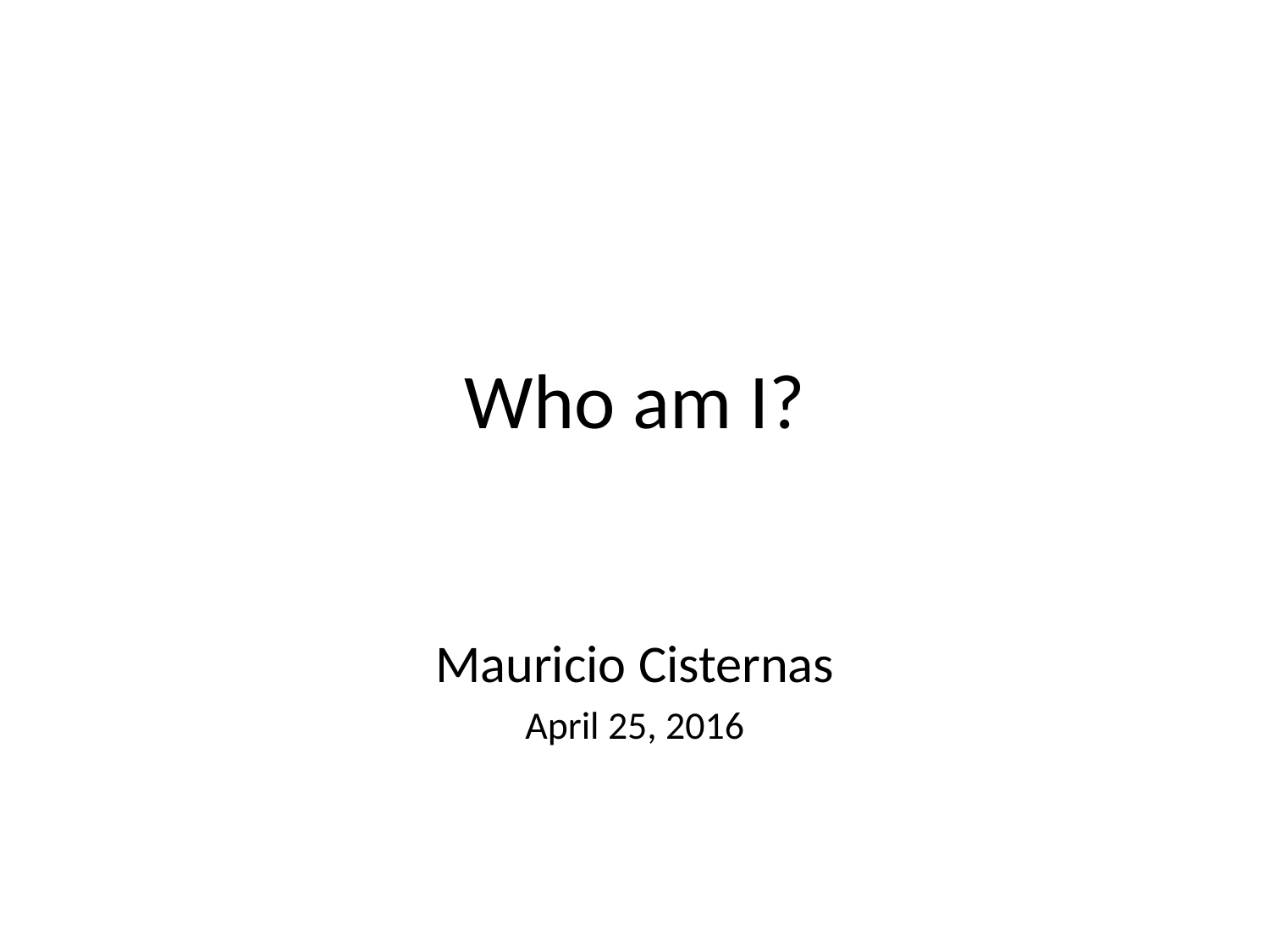

# Who am I?
Mauricio Cisternas
April 25, 2016